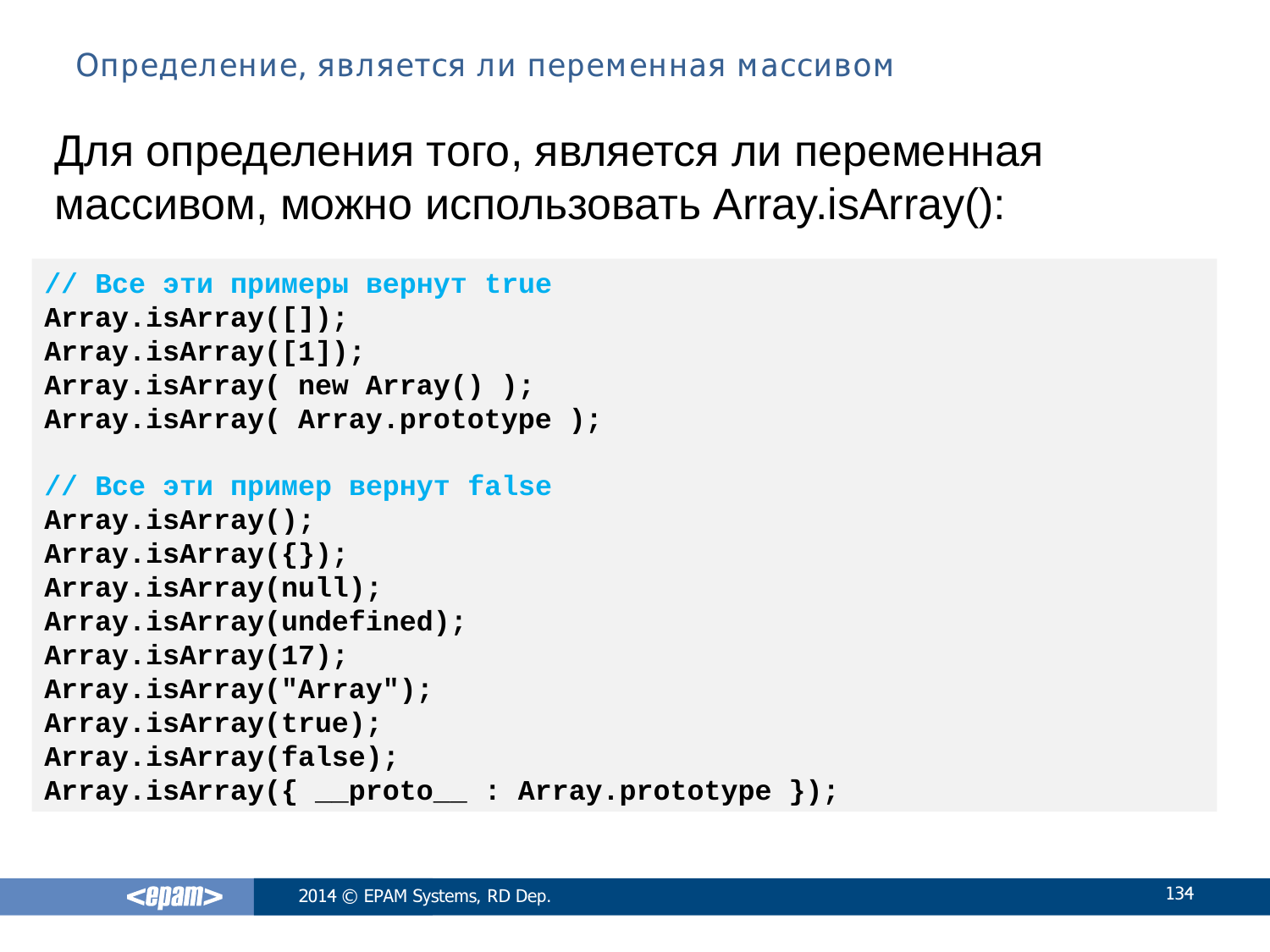

# Определение, является ли переменная массивом
Для определения того, является ли переменная массивом, можно использовать Array.isArray():
// Все эти примеры вернут true
Array.isArray([]);
Array.isArray([1]);
Array.isArray( new Array() );
Array.isArray( Array.prototype );

// Все эти пример вернут false
Array.isArray();
Array.isArray({});
Array.isArray(null);
Array.isArray(undefined);
Array.isArray(17);
Array.isArray("Array");
Array.isArray(true);
Array.isArray(false);
Array.isArray({ __proto__ : Array.prototype });
134
2014 © EPAM Systems, RD Dep.